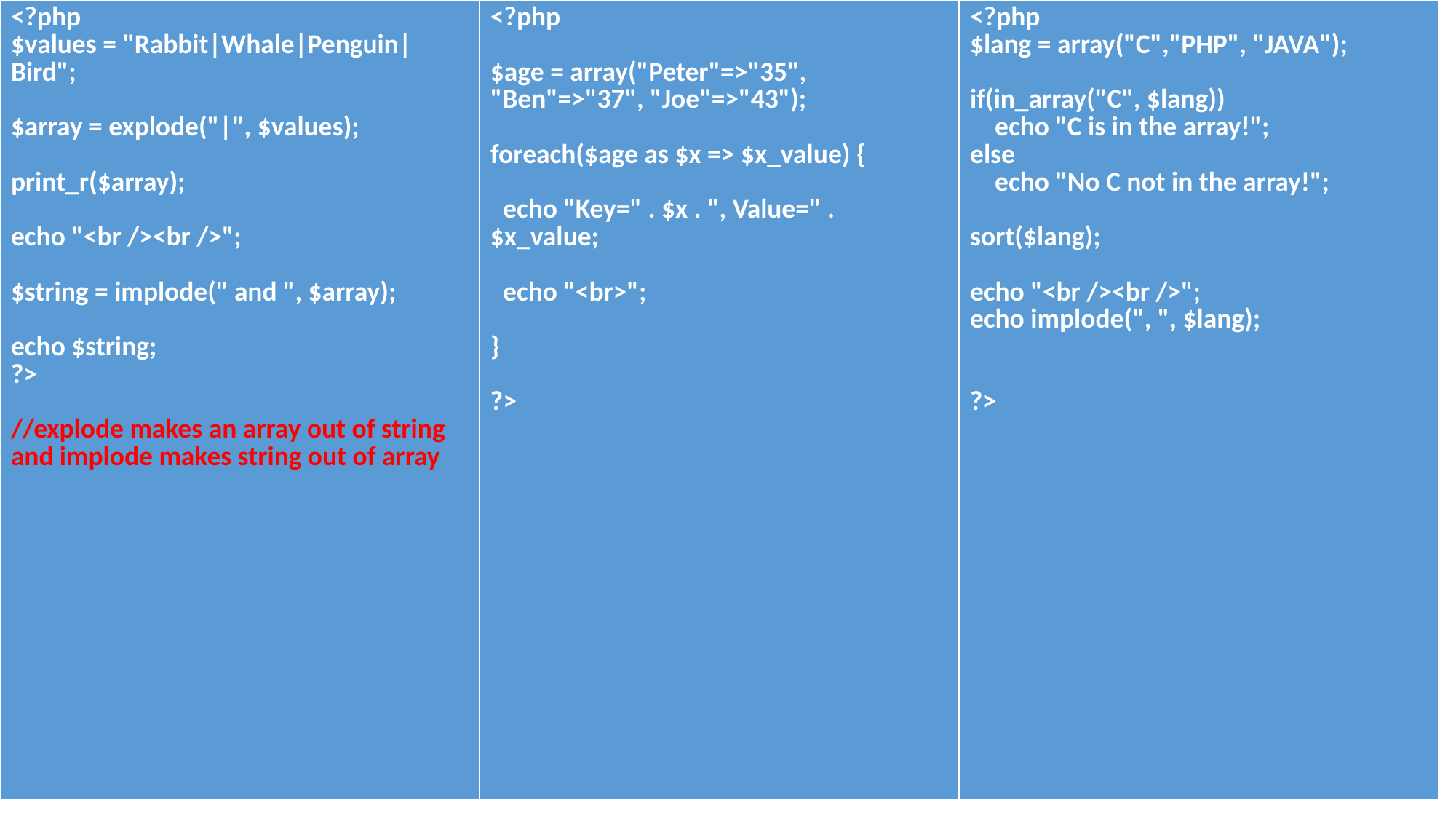

| <?php $values = "Rabbit|Whale|Penguin|Bird"; $array = explode("|", $values); print\_r($array); echo "<br /><br />"; $string = implode(" and ", $array); echo $string; ?> //explode makes an array out of string and implode makes string out of array | <?php $age = array("Peter"=>"35", "Ben"=>"37", "Joe"=>"43"); foreach($age as $x => $x\_value) { echo "Key=" . $x . ", Value=" . $x\_value; echo "<br>"; } ?> | <?php $lang = array("C","PHP", "JAVA"); if(in\_array("C", $lang)) echo "C is in the array!"; else echo "No C not in the array!"; sort($lang); echo "<br /><br />"; echo implode(", ", $lang); ?> |
| --- | --- | --- |
#